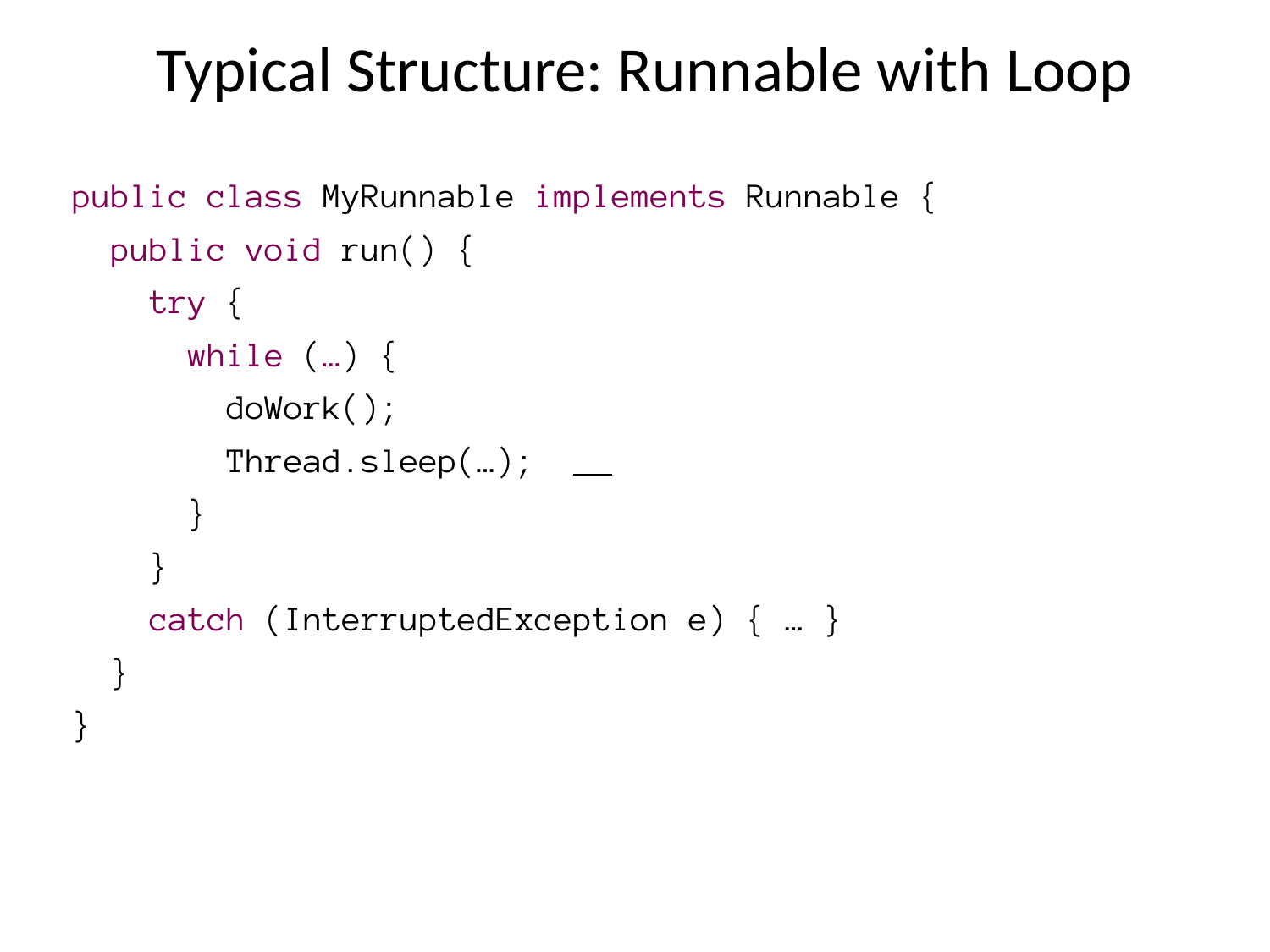

# Typical Structure: Runnable with Loop
public class MyRunnable implements Runnable {
  public void run() {
    try {
      while (…) {
        doWork();
        Thread.sleep(…);
      }
    }
    catch (InterruptedException e) { … }
  }
}